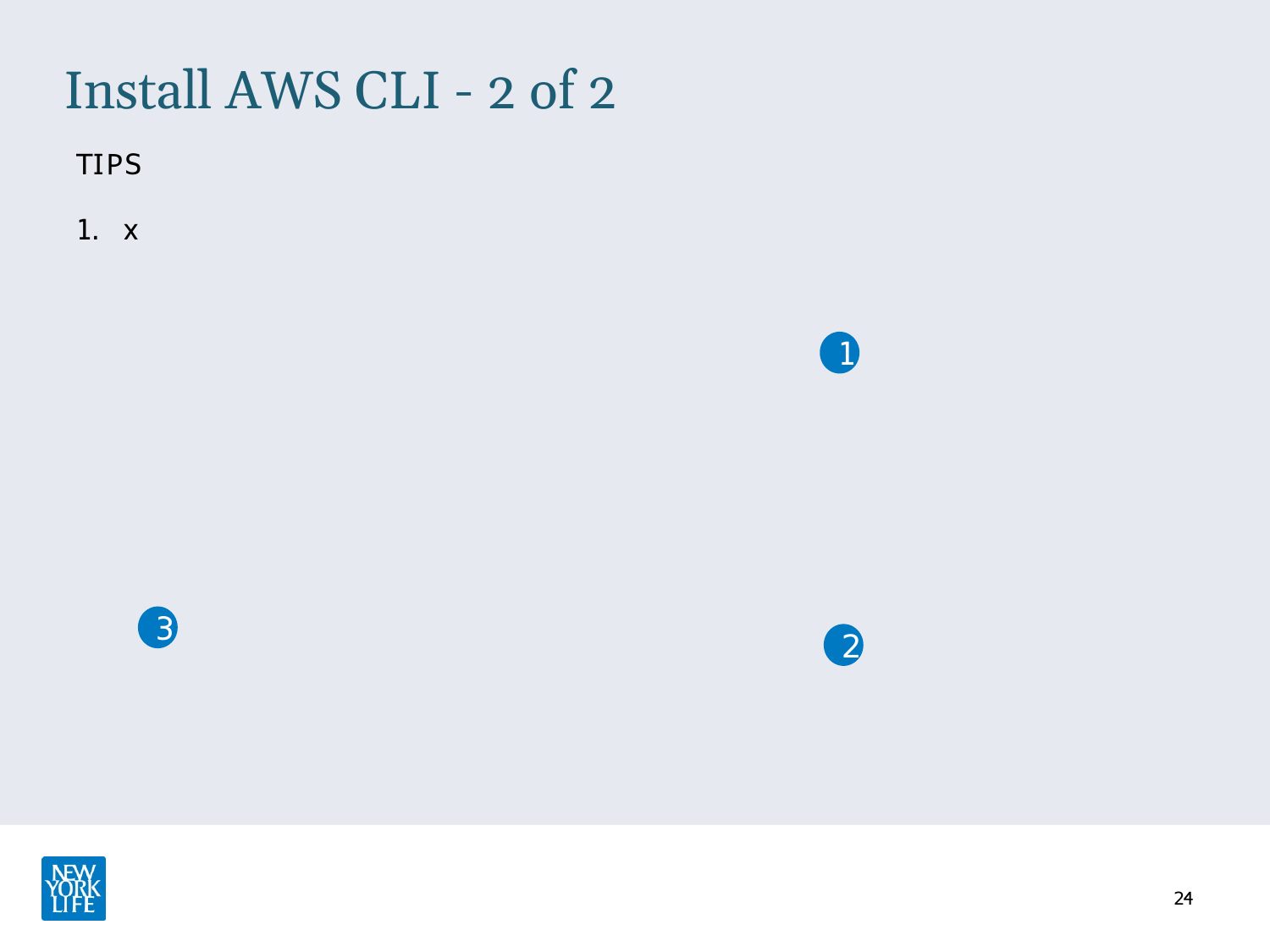

# Install AWS CLI - 2 of 2
TIPS
x
1
3
2
24